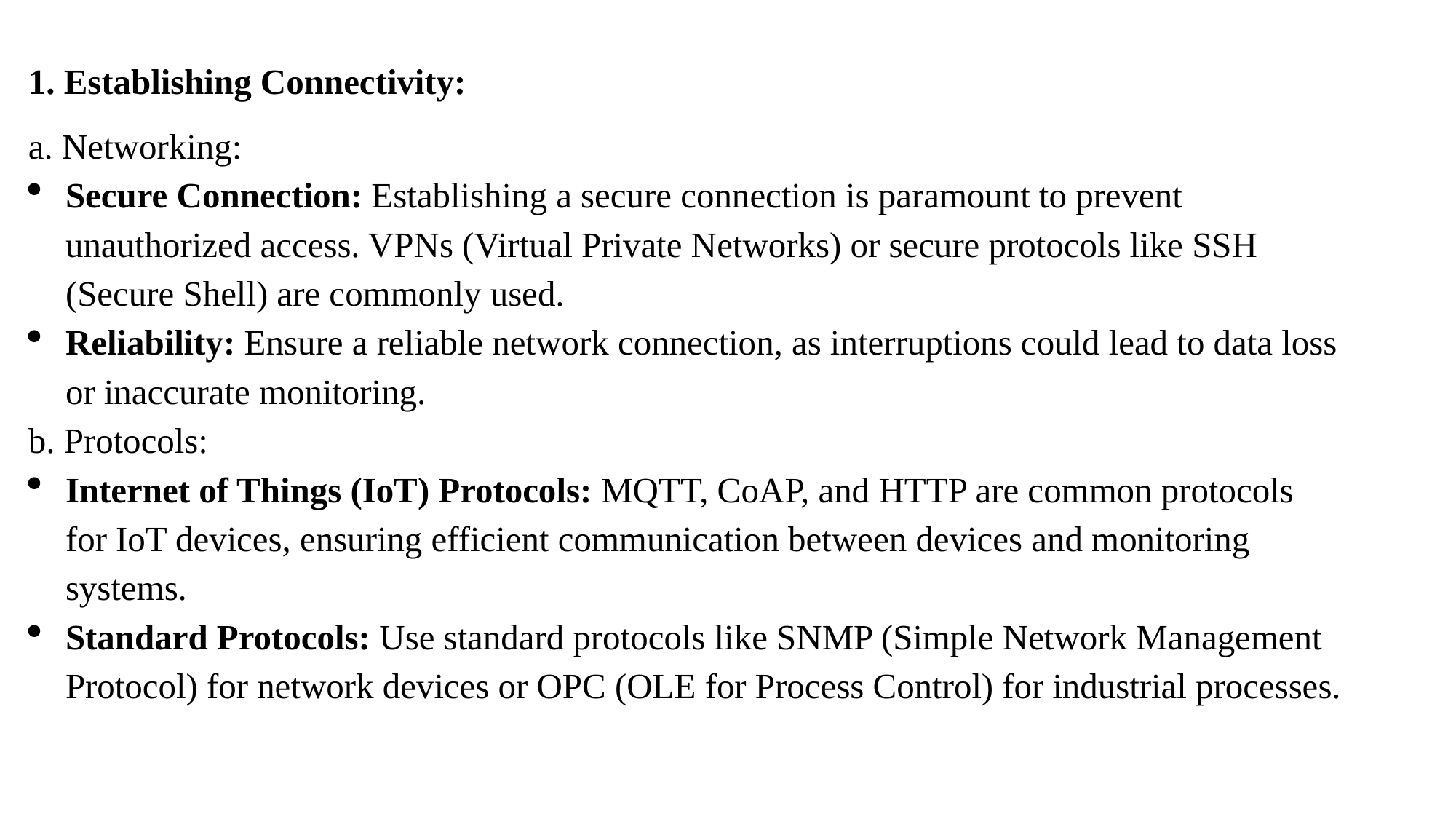

1. Establishing Connectivity:
a. Networking:
Secure Connection: Establishing a secure connection is paramount to prevent unauthorized access. VPNs (Virtual Private Networks) or secure protocols like SSH (Secure Shell) are commonly used.
Reliability: Ensure a reliable network connection, as interruptions could lead to data loss or inaccurate monitoring.
b. Protocols:
Internet of Things (IoT) Protocols: MQTT, CoAP, and HTTP are common protocols for IoT devices, ensuring efficient communication between devices and monitoring systems.
Standard Protocols: Use standard protocols like SNMP (Simple Network Management Protocol) for network devices or OPC (OLE for Process Control) for industrial processes.